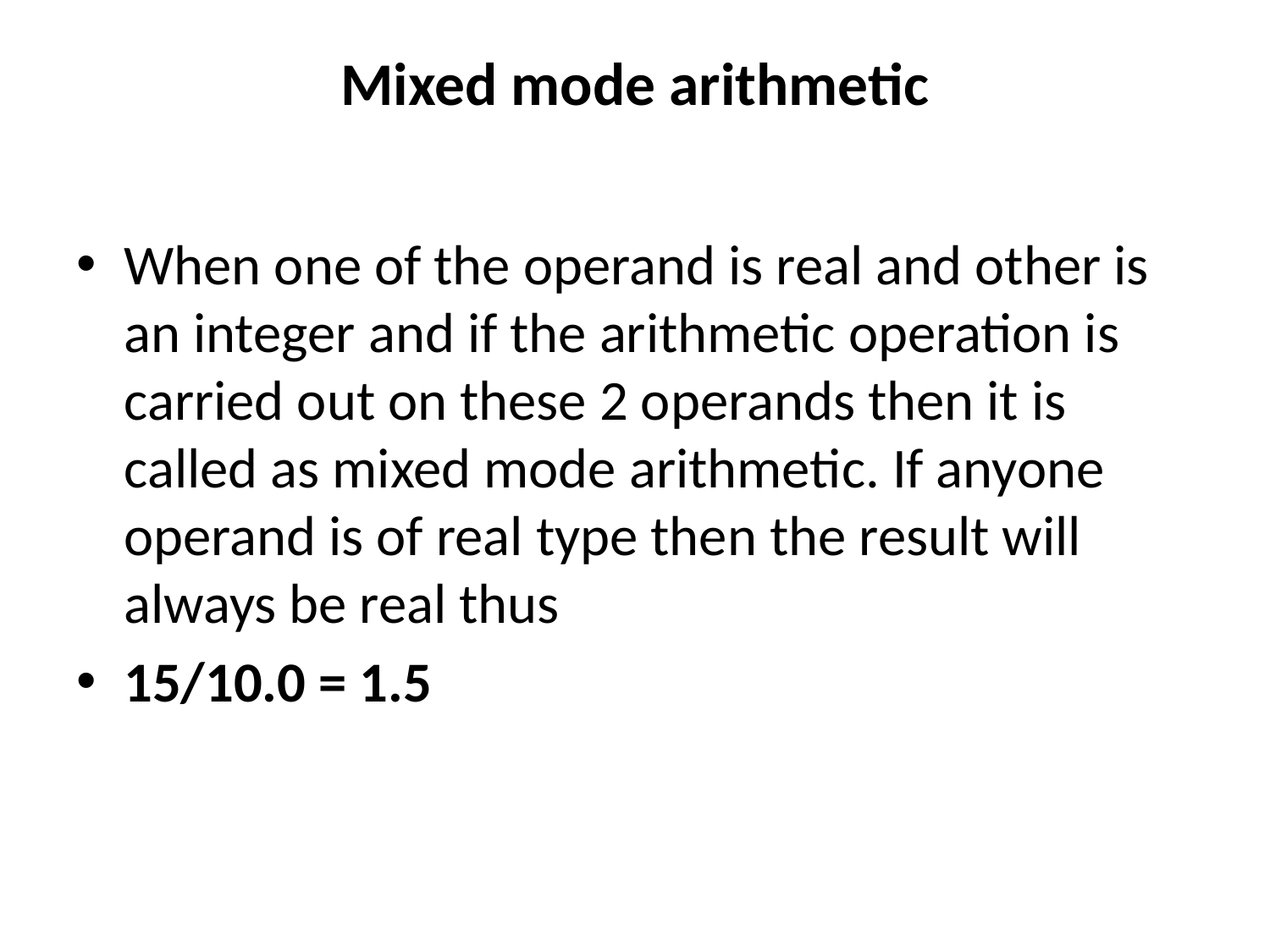

# Mixed mode arithmetic
When one of the operand is real and other is an integer and if the arithmetic operation is carried out on these 2 operands then it is called as mixed mode arithmetic. If anyone operand is of real type then the result will always be real thus
15/10.0 = 1.5